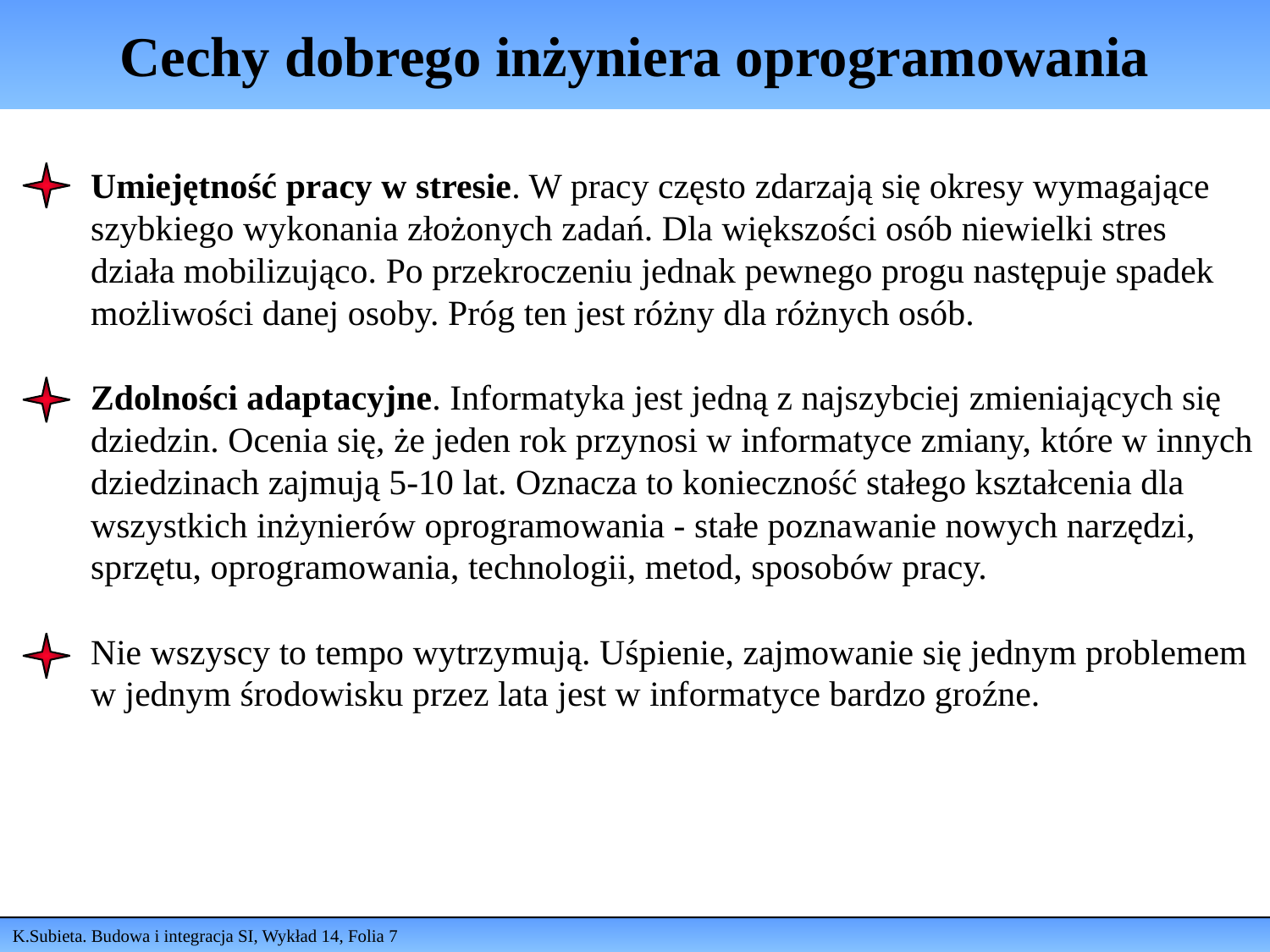

# Cechy dobrego inżyniera oprogramowania
Umiejętność pracy w stresie. W pracy często zdarzają się okresy wymagające szybkiego wykonania złożonych zadań. Dla większości osób niewielki stres działa mobilizująco. Po przekroczeniu jednak pewnego progu następuje spadek możliwości danej osoby. Próg ten jest różny dla różnych osób.

Zdolności adaptacyjne. Informatyka jest jedną z najszybciej zmieniających się dziedzin. Ocenia się, że jeden rok przynosi w informatyce zmiany, które w innych dziedzinach zajmują 5-10 lat. Oznacza to konieczność stałego kształcenia dla wszystkich inżynierów oprogramowania - stałe poznawanie nowych narzędzi, sprzętu, oprogramowania, technologii, metod, sposobów pracy.

Nie wszyscy to tempo wytrzymują. Uśpienie, zajmowanie się jednym problemem w jednym środowisku przez lata jest w informatyce bardzo groźne.